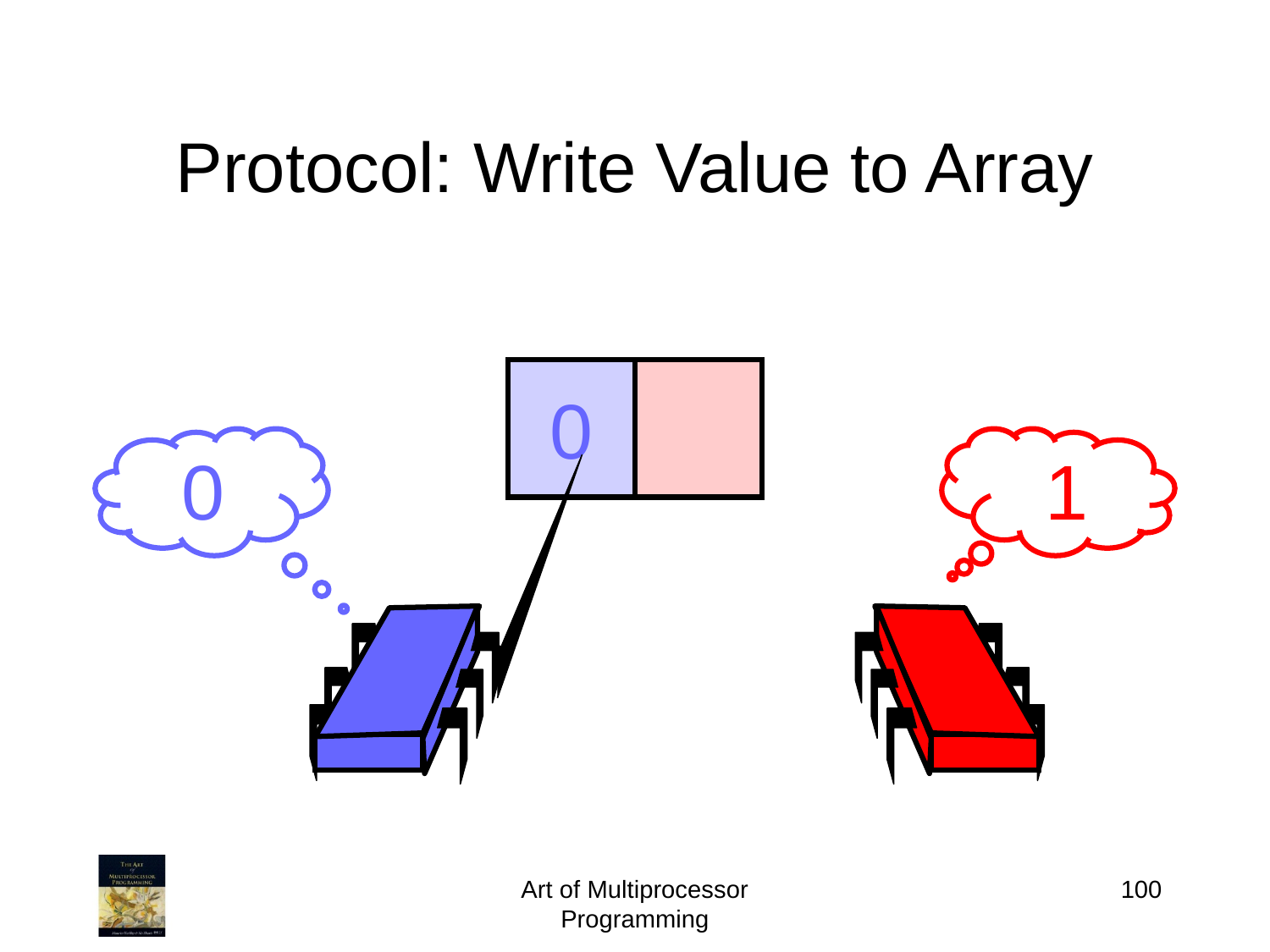

# Protocol: Write Value to Array
0

0
1

Art of Multiprocessor Programming
100